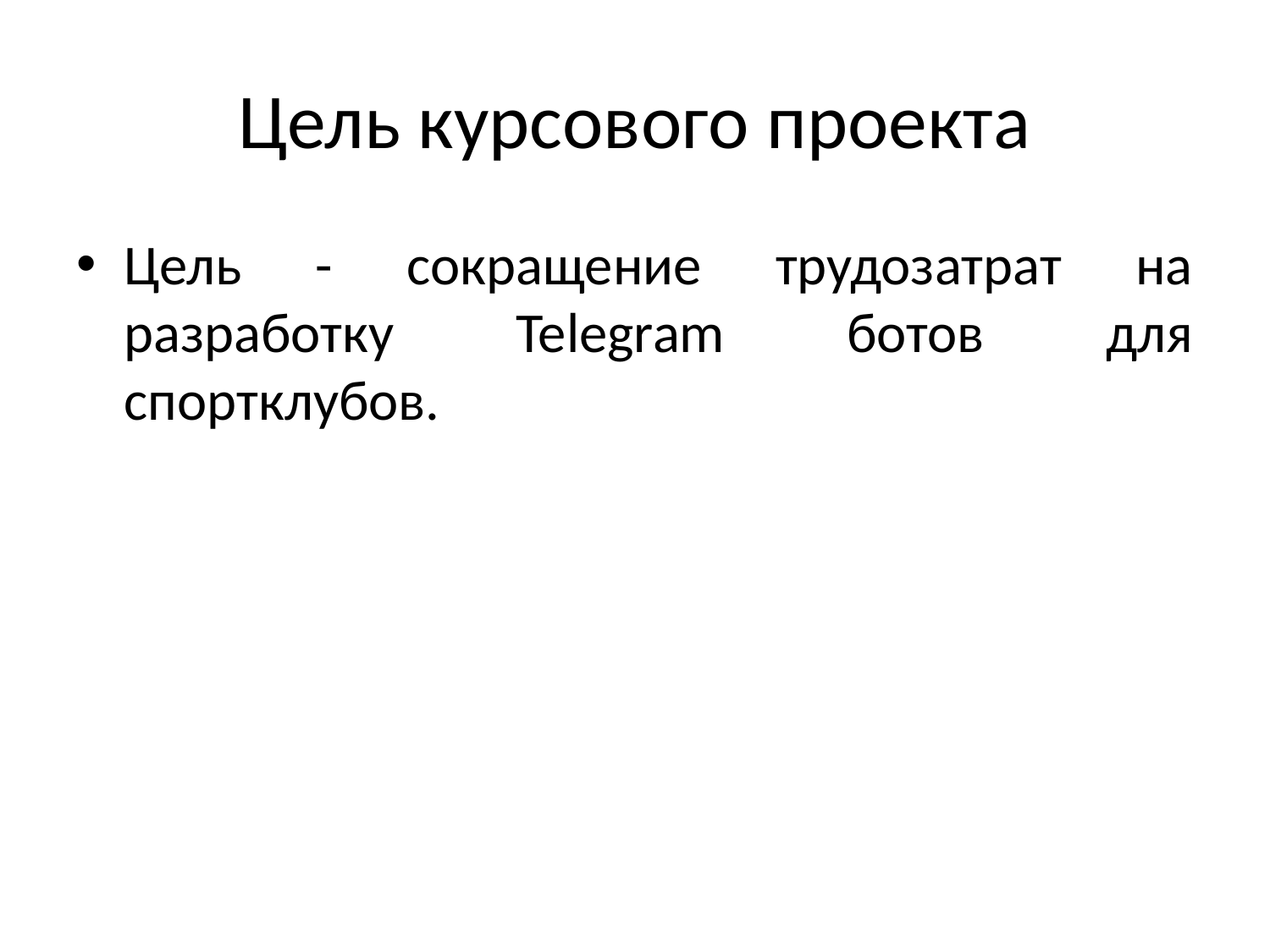

# Цель курсового проекта
Цель - сокращение трудозатрат на разработку Telegram ботов для спортклубов.